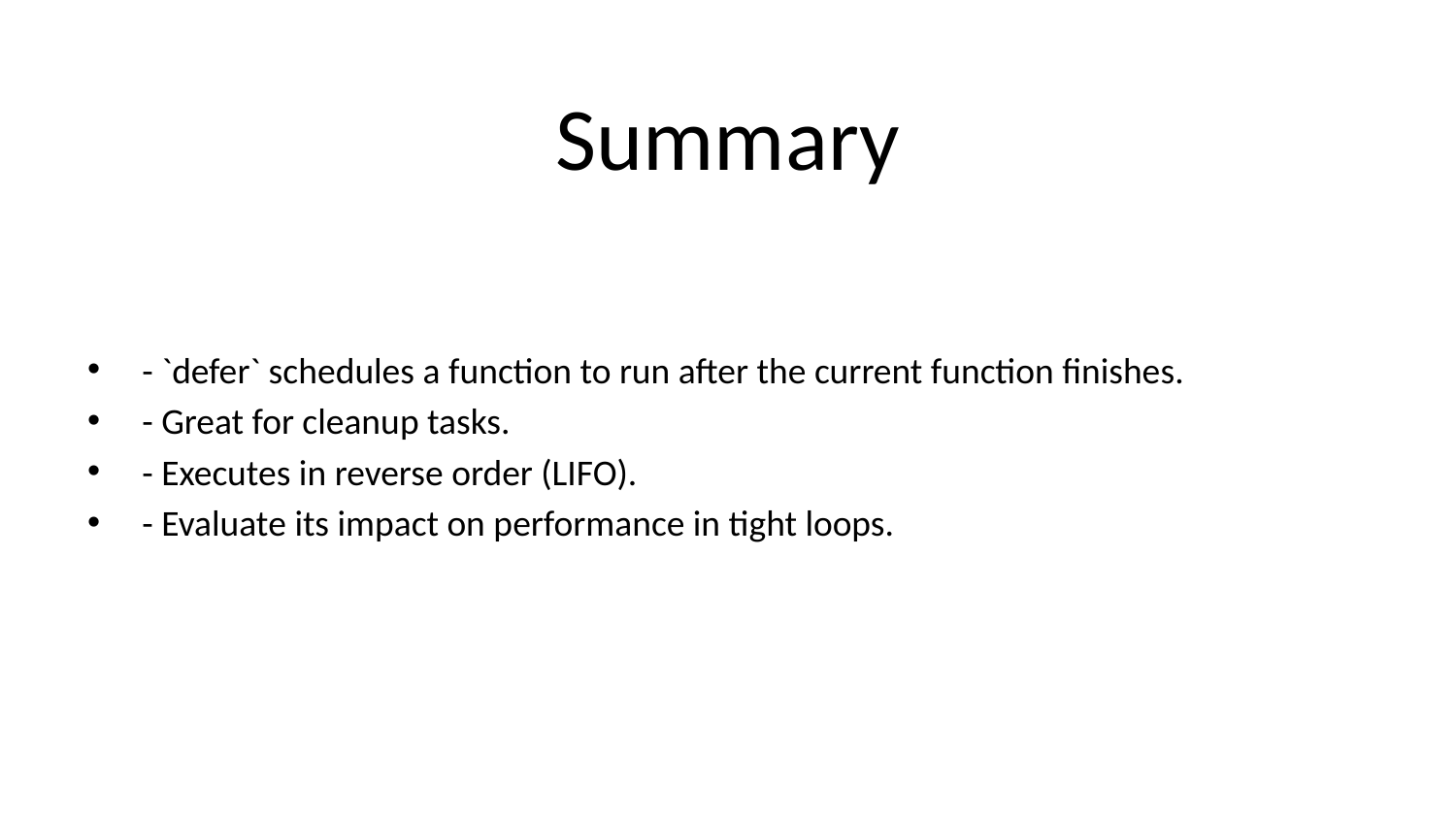

# Summary

- `defer` schedules a function to run after the current function finishes.
- Great for cleanup tasks.
- Executes in reverse order (LIFO).
- Evaluate its impact on performance in tight loops.